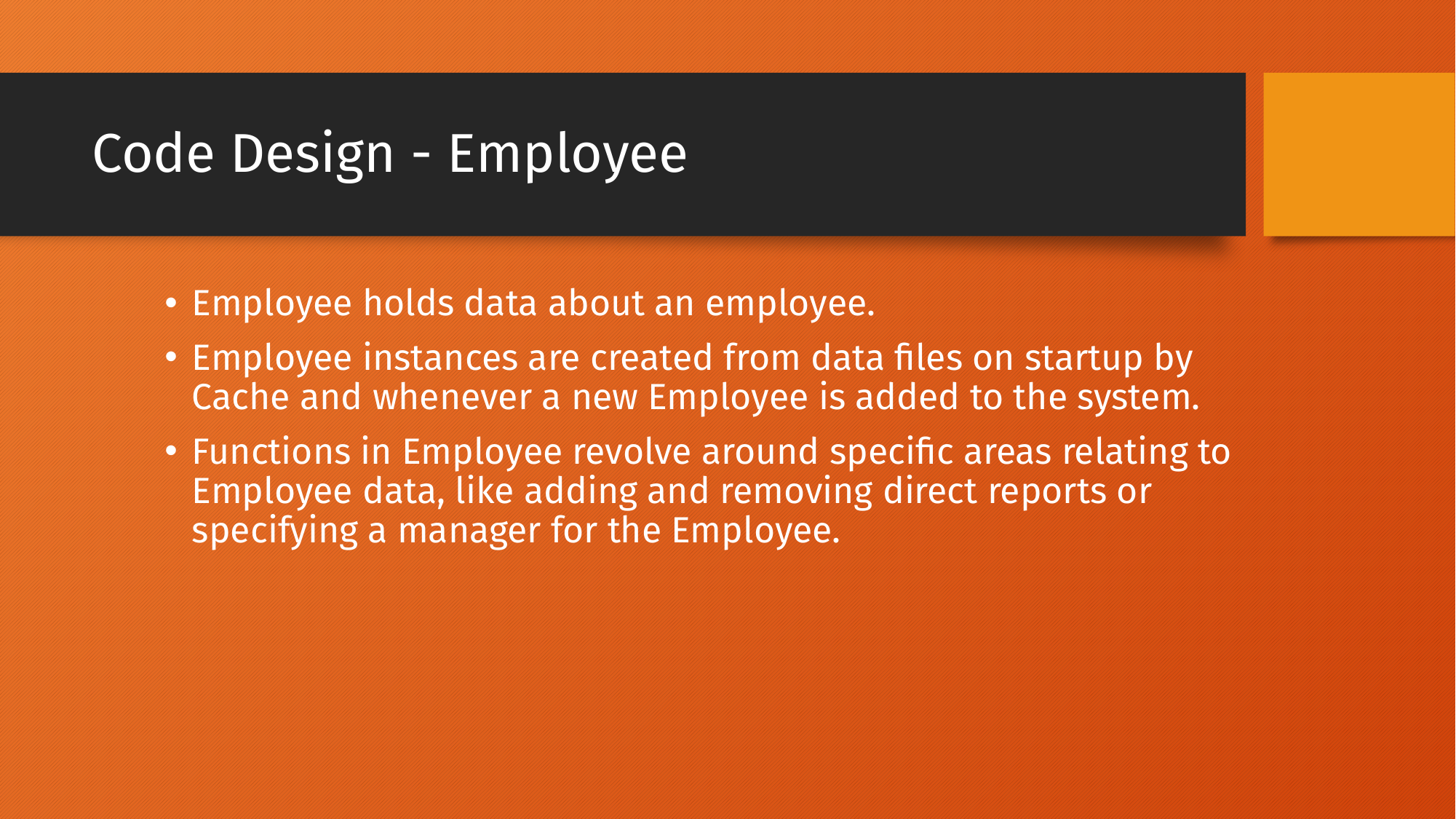

# Code Design - Employee
Employee holds data about an employee.
Employee instances are created from data files on startup by Cache and whenever a new Employee is added to the system.
Functions in Employee revolve around specific areas relating to Employee data, like adding and removing direct reports or specifying a manager for the Employee.